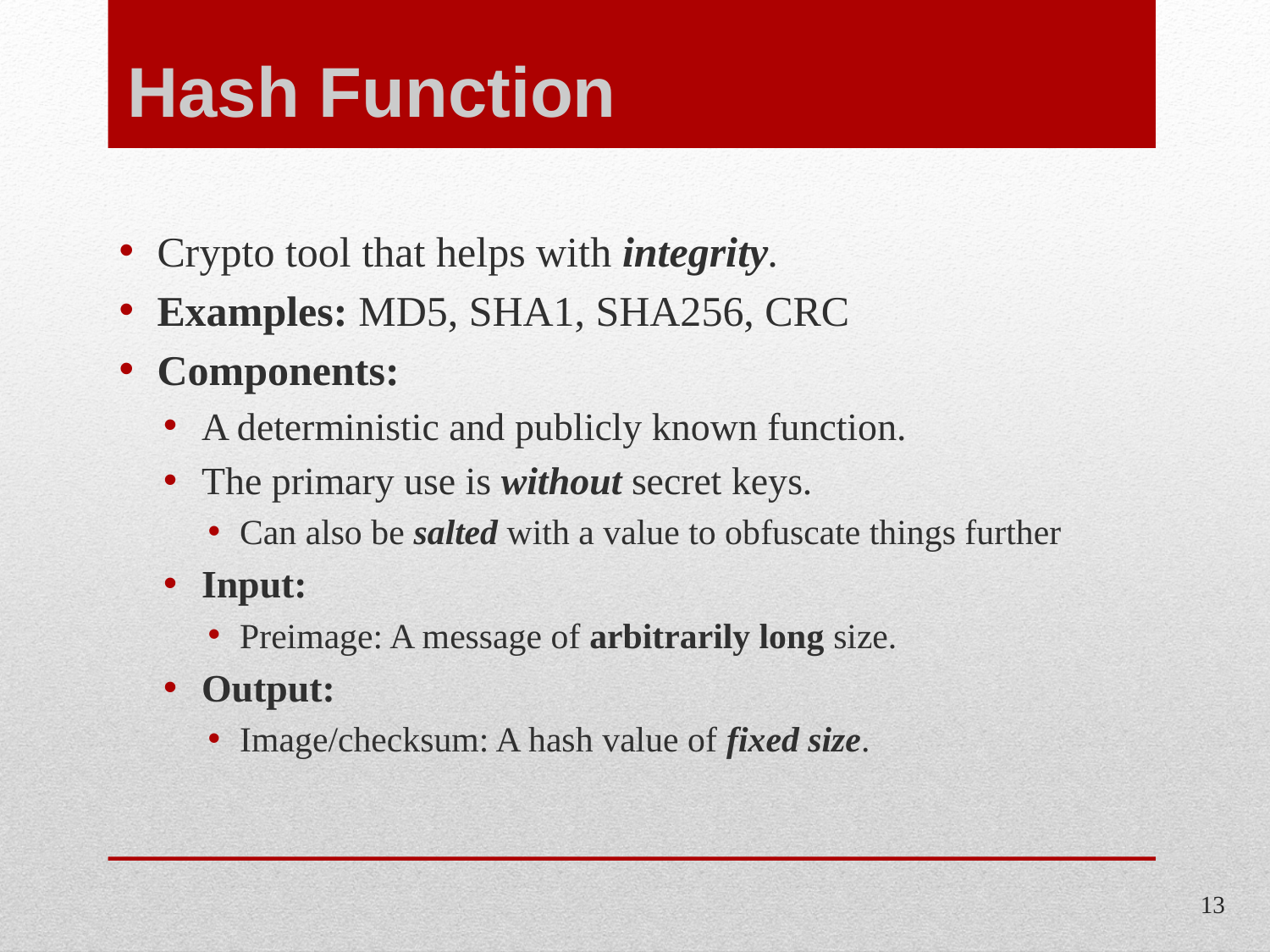

# Hash Function
Crypto tool that helps with integrity.
Examples: MD5, SHA1, SHA256, CRC
Components:
A deterministic and publicly known function.
The primary use is without secret keys.
Can also be salted with a value to obfuscate things further
Input:
Preimage: A message of arbitrarily long size.
Output:
Image/checksum: A hash value of fixed size.
13